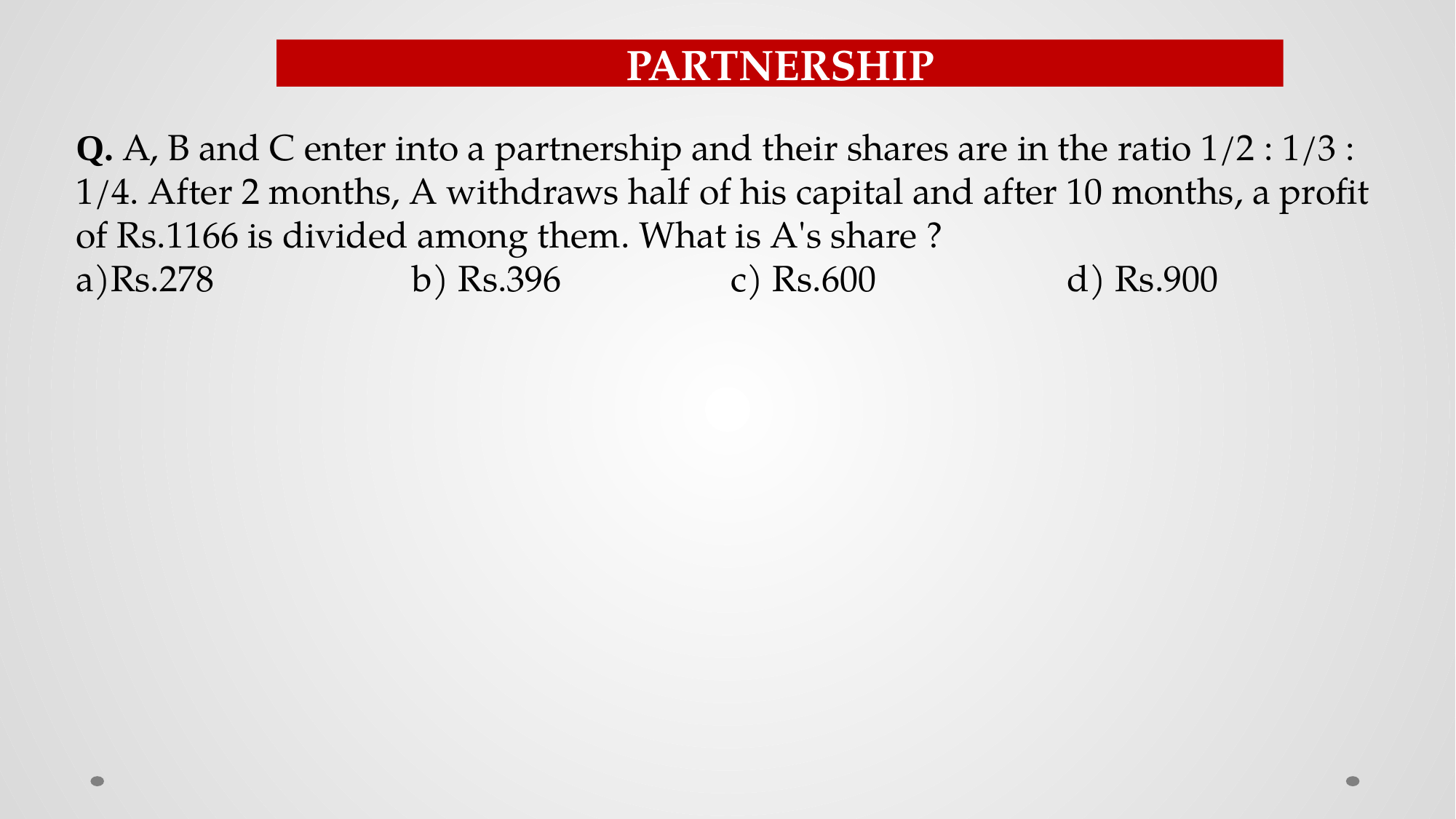

PARTNERSHIP

Q. A, B and C enter into a partnership and their shares are in the ratio 1/2 : 1/3 : 1/4. After 2 months, A withdraws half of his capital and after 10 months, a profit of Rs.1166 is divided among them. What is A's share ?
a)Rs.278 		 b) Rs.396 		c) Rs.600 		 d) Rs.900